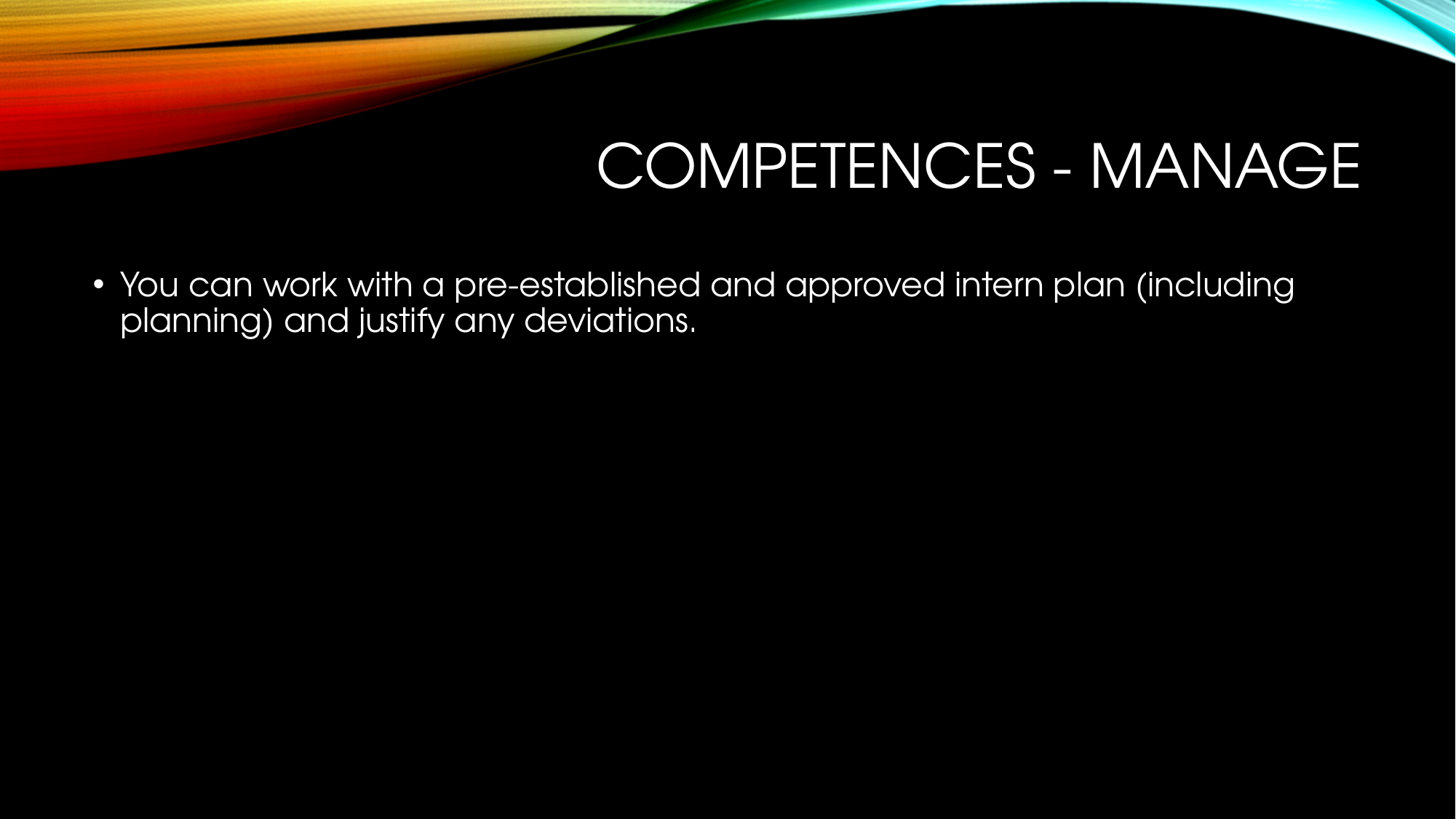

# Competences - Manage
You can work with a pre-established and approved intern plan (including planning) and justify any deviations.